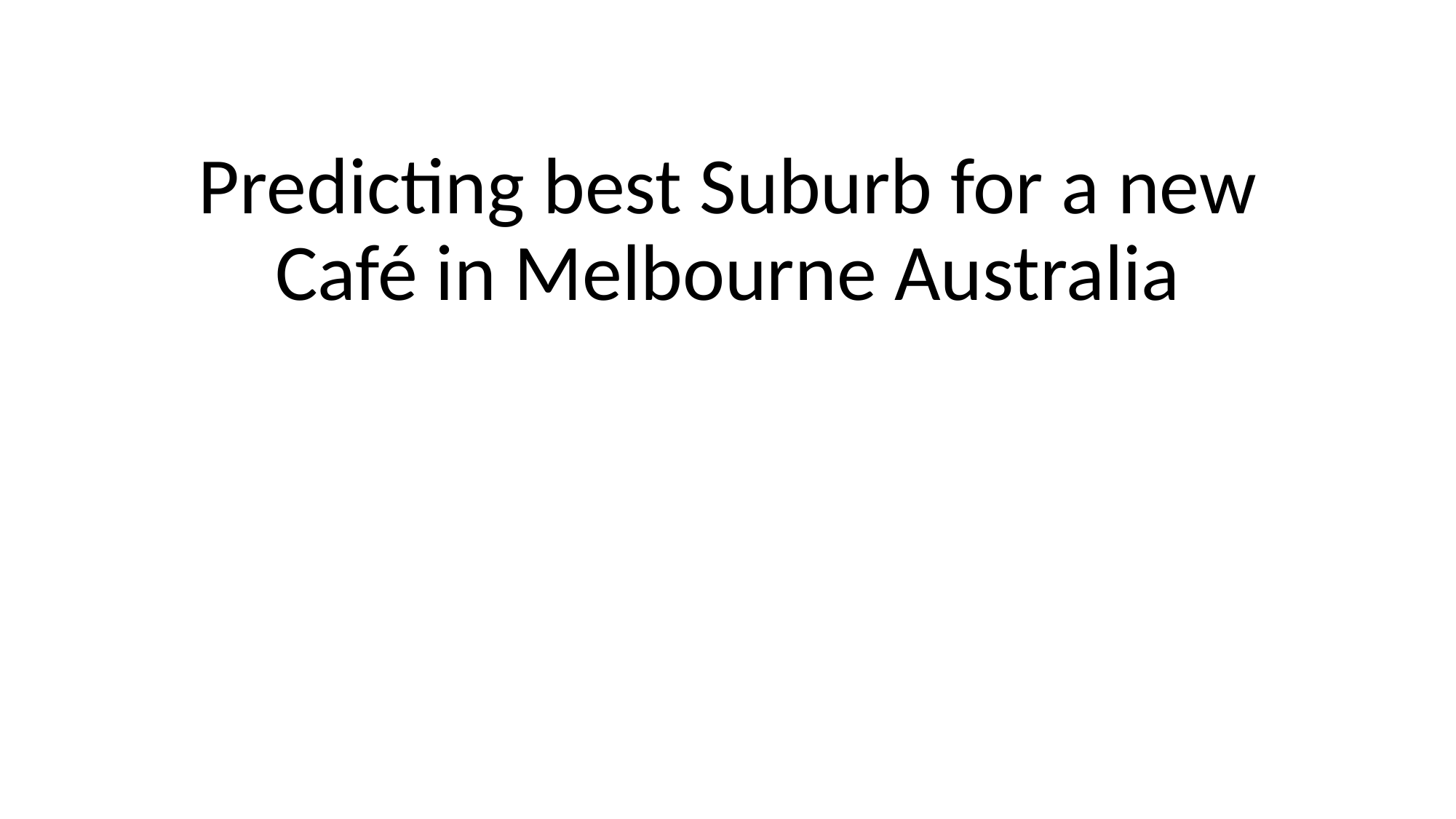

# Predicting best Suburb for a new Café in Melbourne Australia